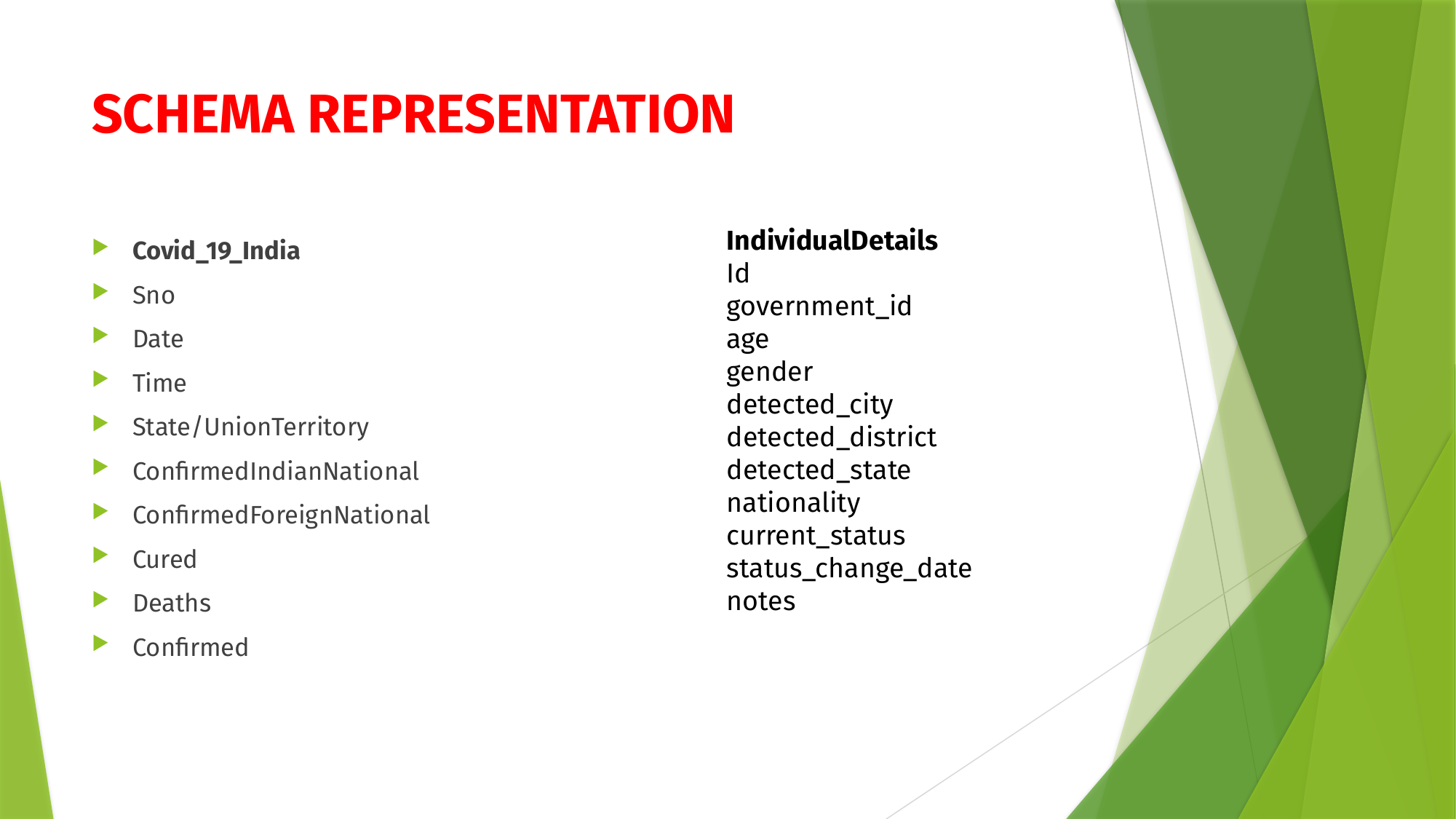

# SCHEMA REPRESENTATION

IndividualDetails
Id
government_id
age
gender
detected_city
detected_district
detected_state
nationality
current_status
status_change_date
notes

Covid_19_India
Sno
Date
Time
State/UnionTerritory
ConfirmedIndianNational
ConfirmedForeignNational
Cured
Deaths
Confirmed